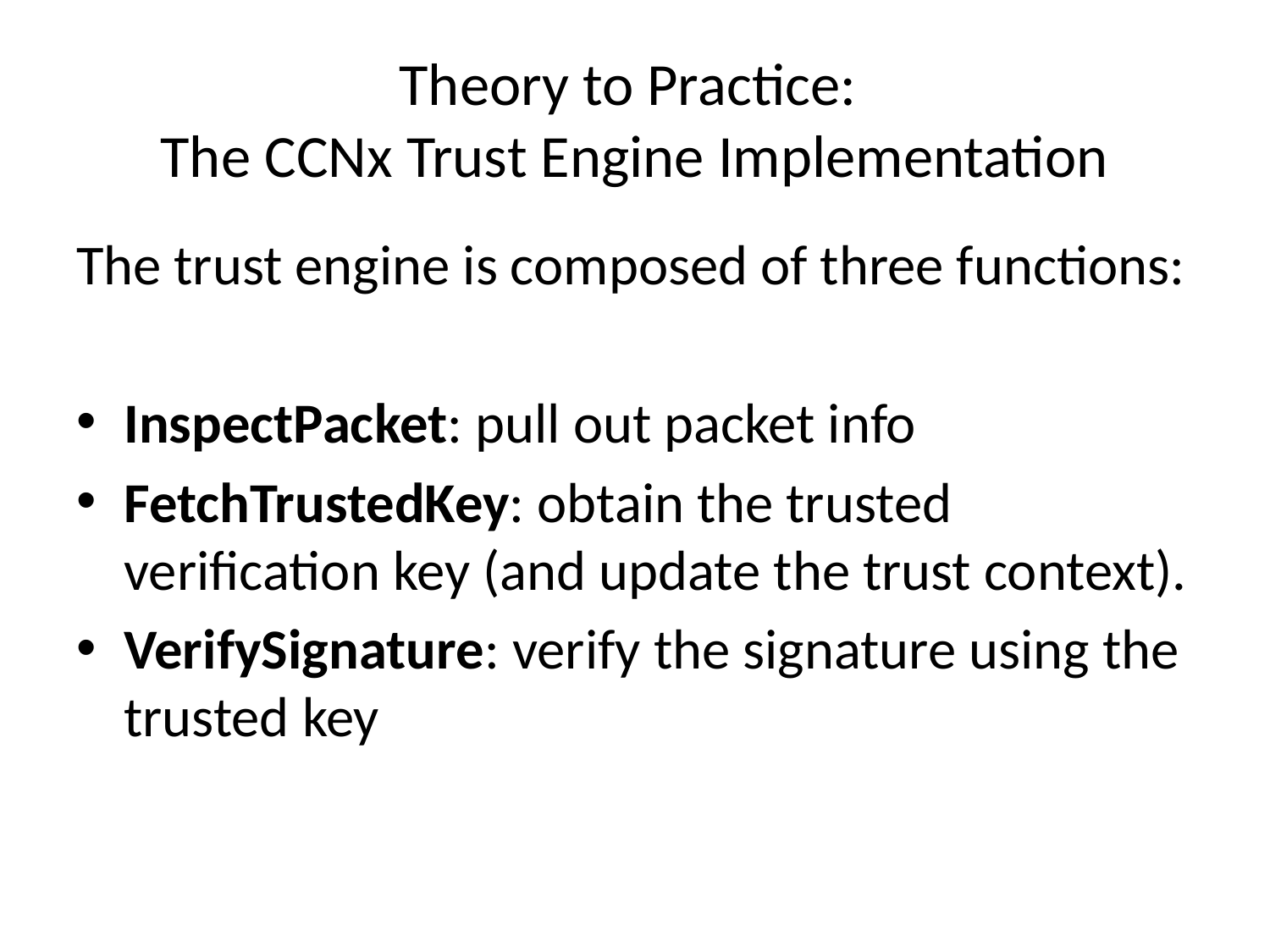

# Theory to Practice: The CCNx Trust Engine Implementation
The trust engine is composed of three functions:

InspectPacket: pull out packet info
FetchTrustedKey: obtain the trusted verification key (and update the trust context).
VerifySignature: verify the signature using the trusted key